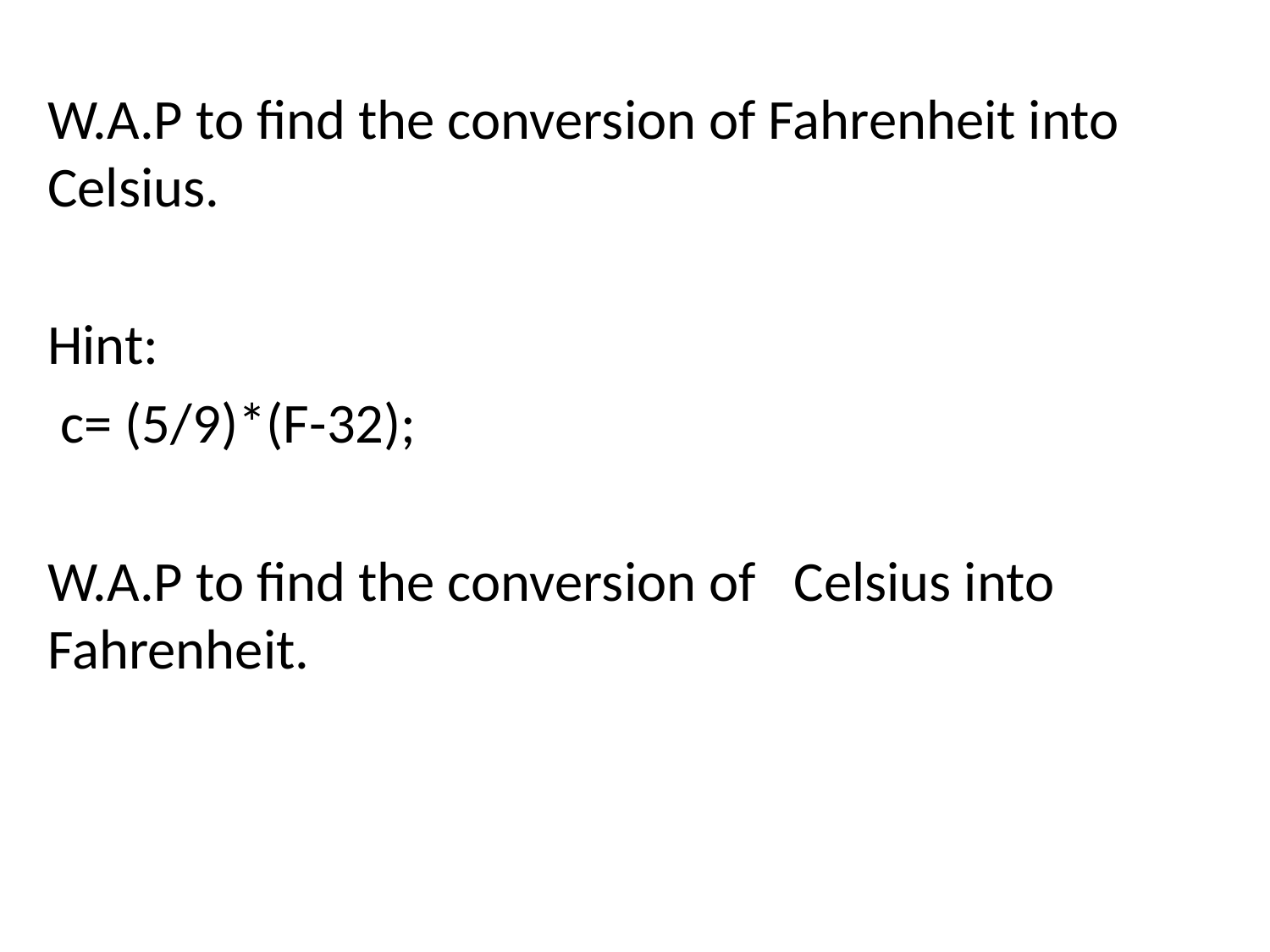

W.A.P to find the conversion of Fahrenheit into Celsius.

Hint:
 c= (5/9)*(F-32);

W.A.P to find the conversion of   Celsius into Fahrenheit.